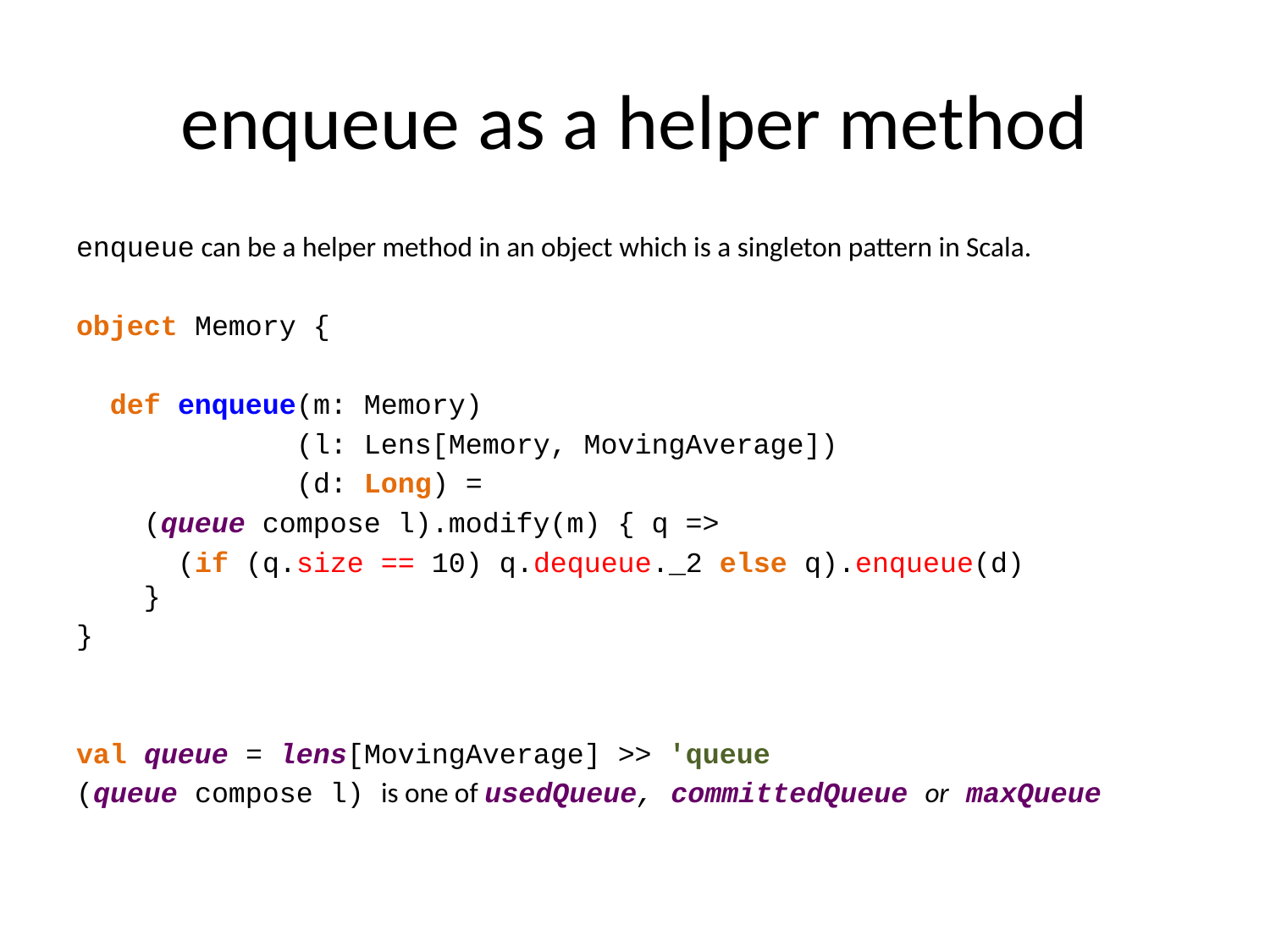

# enqueue as a helper method
enqueue can be a helper method in an object which is a singleton pattern in Scala.

object Memory {

  def enqueue(m: Memory)
             (l: Lens[Memory, MovingAverage])
             (d: Long) =
    (queue compose l).modify(m) { q =>
      (if (q.size == 10) q.dequeue._2 else q).enqueue(d)
    }
}

val queue = lens[MovingAverage] >> 'queue
(queue compose l) is one of usedQueue, committedQueue or maxQueue